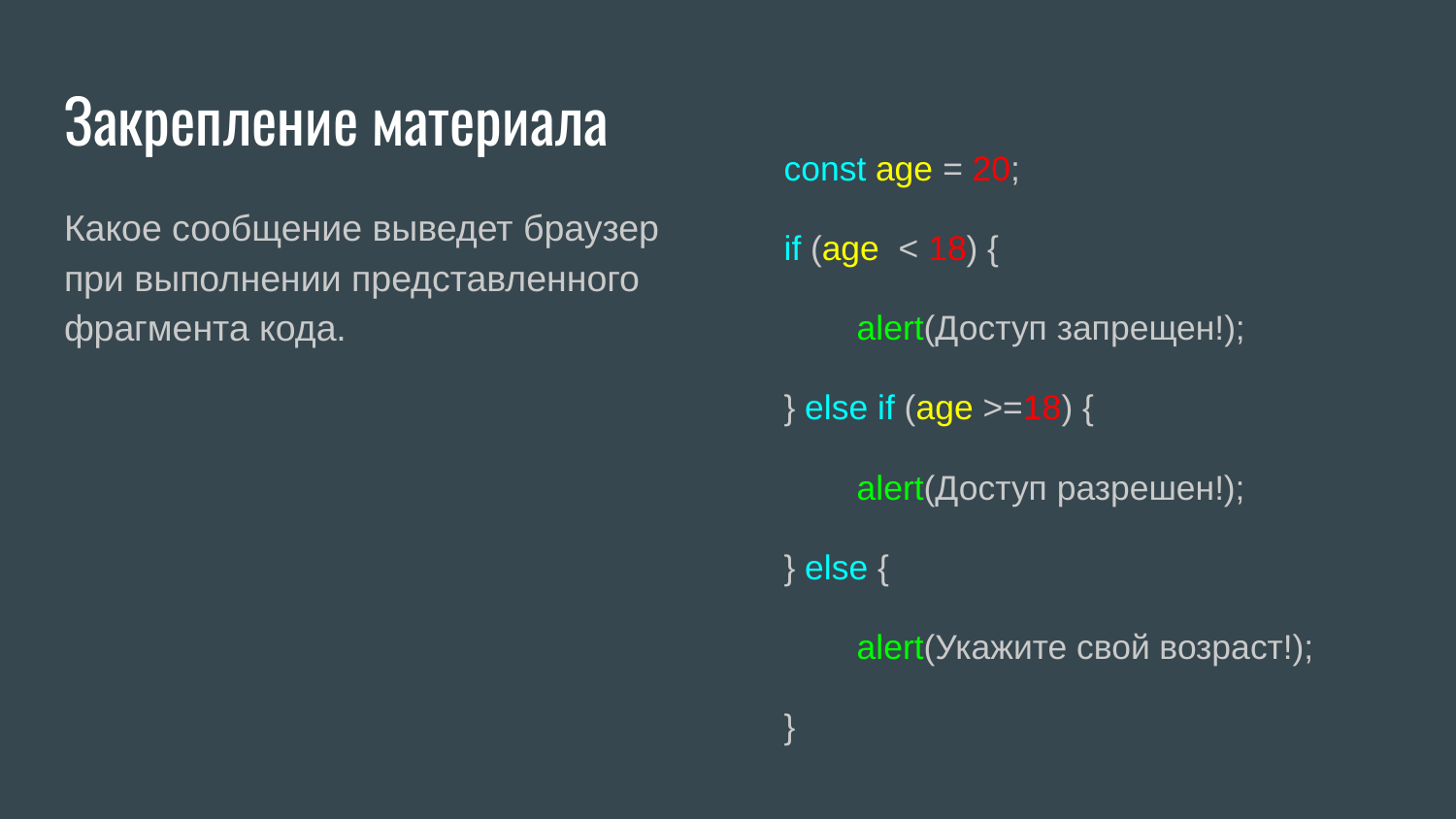

# Закрепление материала
const age = 20;
if (age  < 18) {
alert(Доступ запрещен!);
} else if (age >=18) {
alert(Доступ разрешен!);
} else {
alert(Укажите свой возраст!);
}
Какое сообщение выведет браузер при выполнении представленного фрагмента кода.